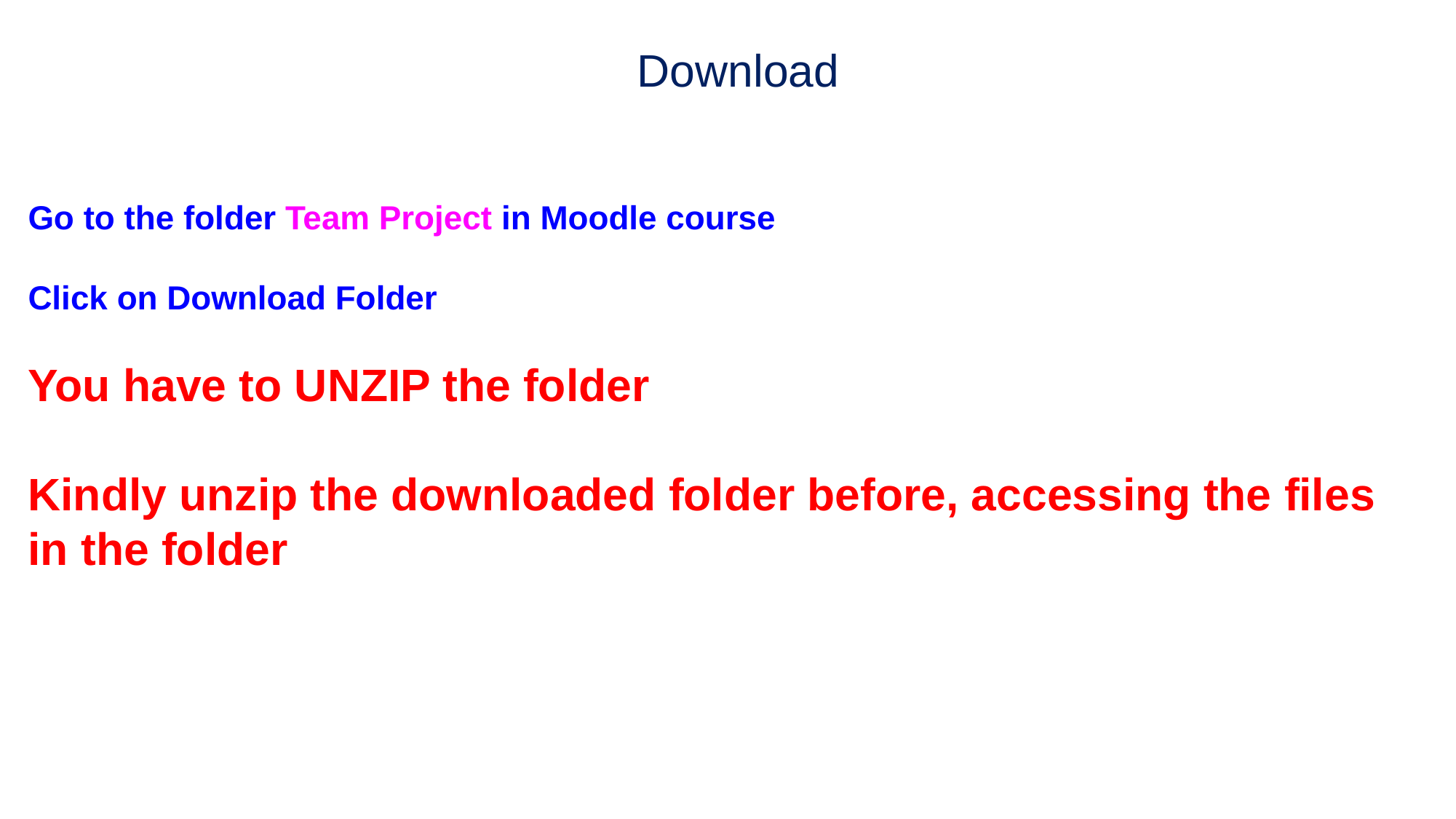

Download

Go to the folder Team Project in Moodle course

Click on Download Folder

You have to UNZIP the folder

Kindly unzip the downloaded folder before, accessing the files in the folder